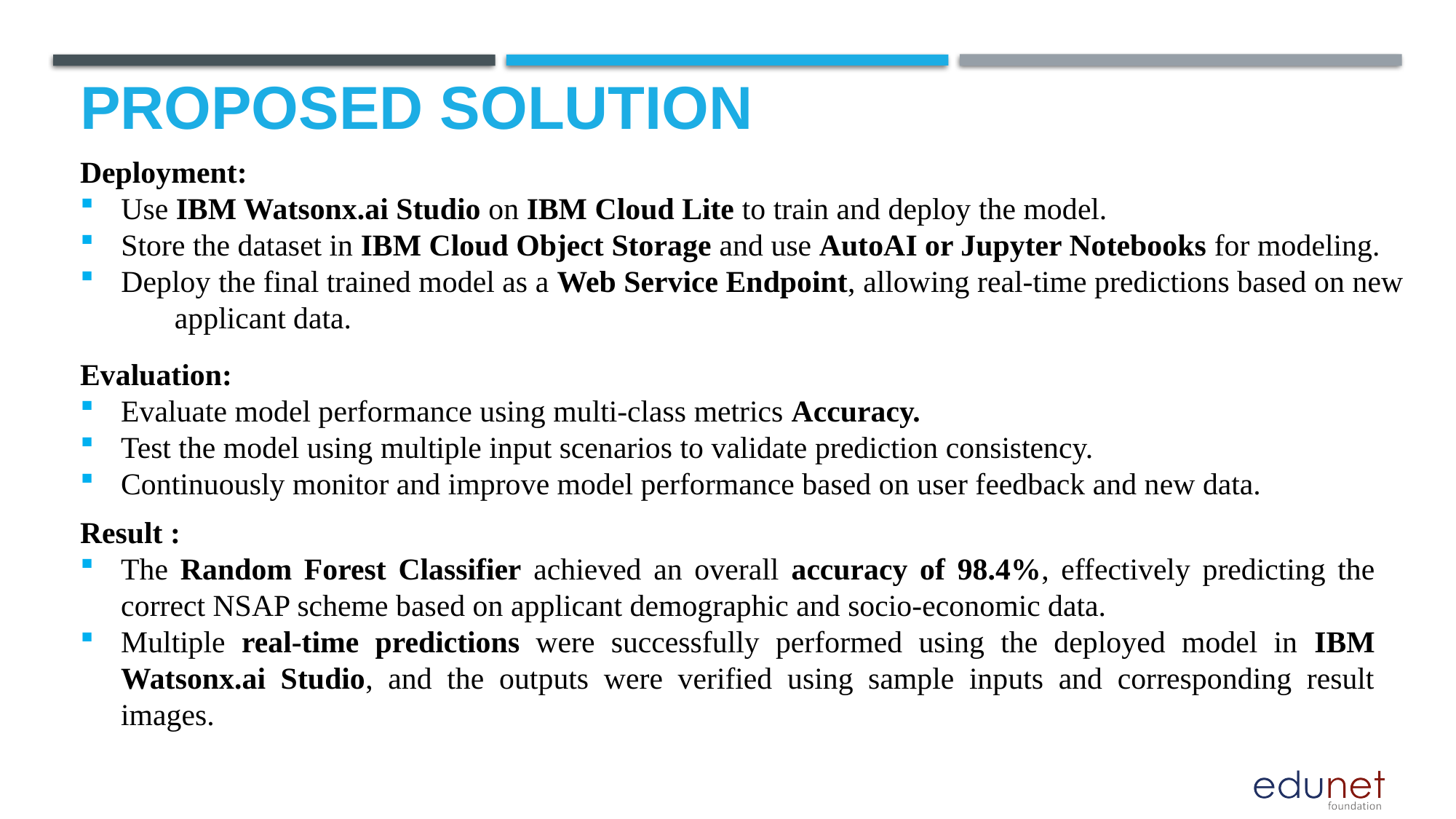

# Proposed Solution
Deployment:
Use IBM Watsonx.ai Studio on IBM Cloud Lite to train and deploy the model.
Store the dataset in IBM Cloud Object Storage and use AutoAI or Jupyter Notebooks for modeling.
Deploy the final trained model as a Web Service Endpoint, allowing real-time predictions based on new         applicant data.
Evaluation:
Evaluate model performance using multi-class metrics Accuracy.
Test the model using multiple input scenarios to validate prediction consistency.
Continuously monitor and improve model performance based on user feedback and new data.
Result :
The Random Forest Classifier achieved an overall accuracy of 98.4%, effectively predicting the correct NSAP scheme based on applicant demographic and socio-economic data.
Multiple real-time predictions were successfully performed using the deployed model in IBM Watsonx.ai Studio, and the outputs were verified using sample inputs and corresponding result images.